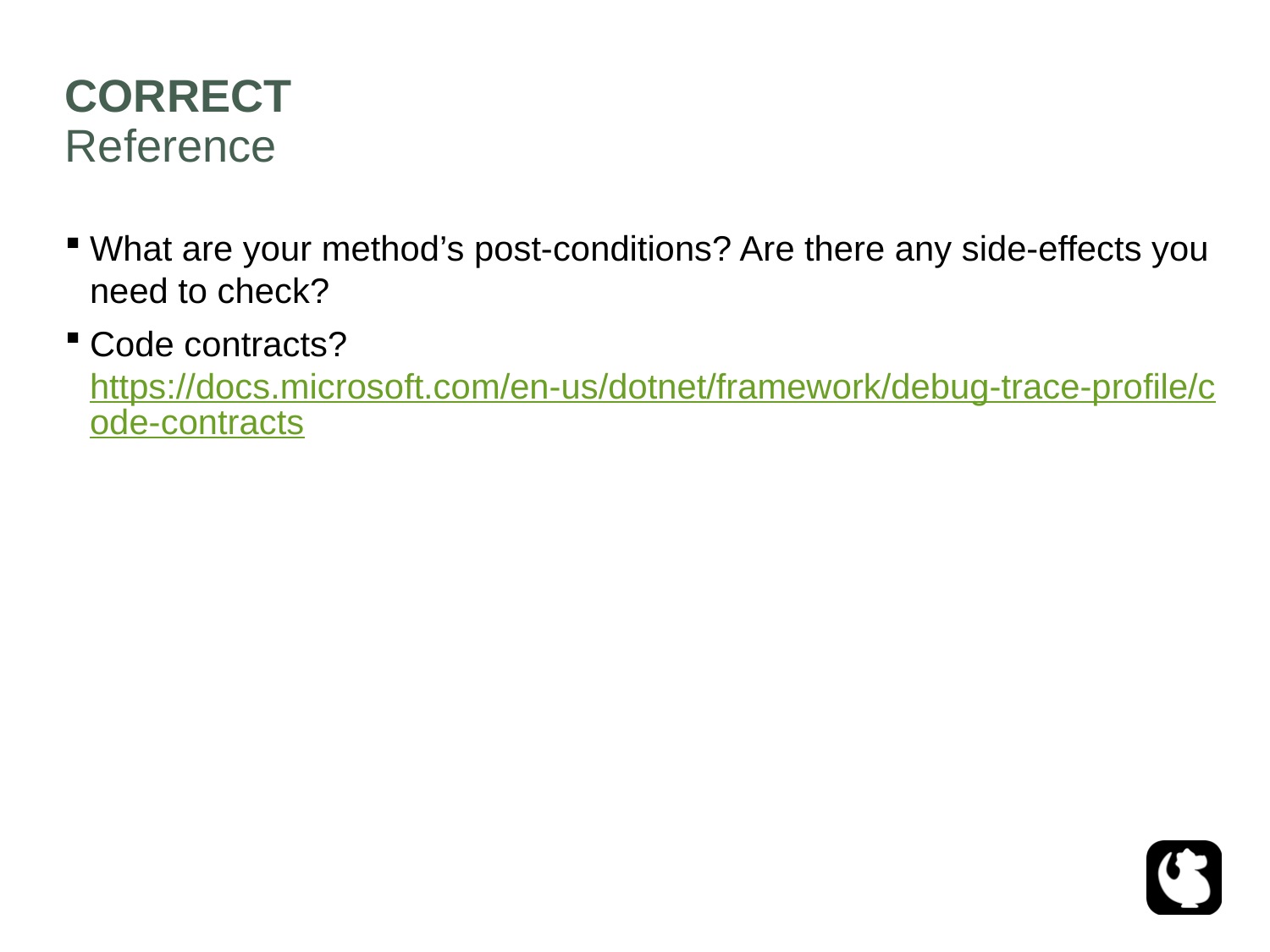

# CORRECT
Reference
What are your method’s post-conditions? Are there any side-effects you need to check?
Code contracts? https://docs.microsoft.com/en-us/dotnet/framework/debug-trace-profile/code-contracts